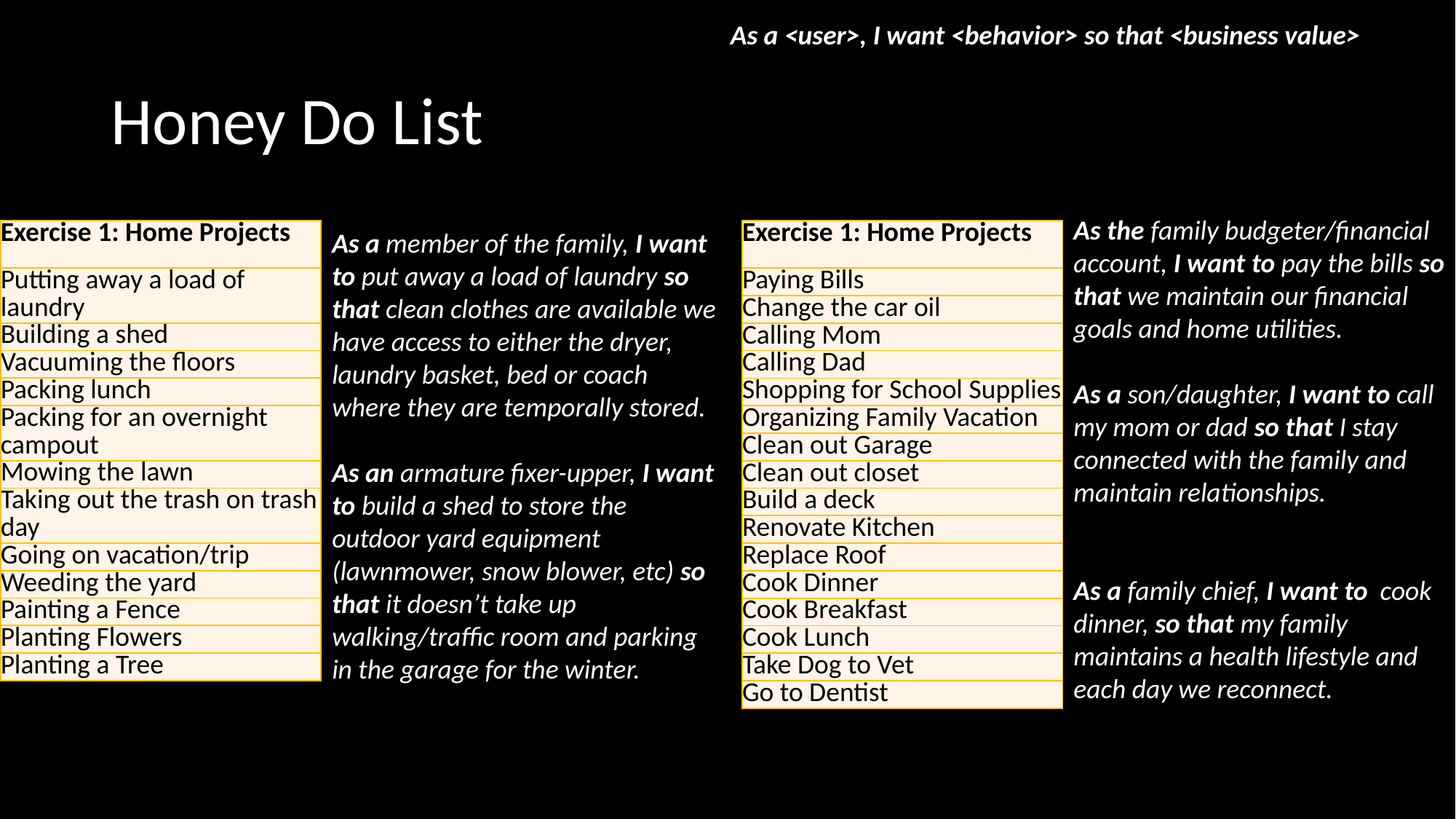

As a <user>, I want <behavior> so that <business value>
# Honey Do List
As the family budgeter/financial account, I want to pay the bills so that we maintain our financial goals and home utilities.

As a son/daughter, I want to call my mom or dad so that I stay connected with the family and maintain relationships.

As a family chief, I want to  cook dinner, so that my family maintains a health lifestyle and each day we reconnect.
| Exercise 1: Home Projects |
| --- |
| Putting away a load of laundry |
| Building a shed |
| Vacuuming the floors |
| Packing lunch |
| Packing for an overnight campout |
| Mowing the lawn |
| Taking out the trash on trash day |
| Going on vacation/trip |
| Weeding the yard |
| Painting a Fence |
| Planting Flowers |
| Planting a Tree |
As a member of the family, I want to put away a load of laundry so that clean clothes are available we have access to either the dryer, laundry basket, bed or coach where they are temporally stored.

As an armature fixer-upper, I want to build a shed to store the outdoor yard equipment (lawnmower, snow blower, etc) so that it doesn’t take up walking/traffic room and parking in the garage for the winter.
| Exercise 1: Home Projects |
| --- |
| Paying Bills |
| Change the car oil |
| Calling Mom |
| Calling Dad |
| Shopping for School Supplies |
| Organizing Family Vacation |
| Clean out Garage |
| Clean out closet |
| Build a deck |
| Renovate Kitchen |
| Replace Roof |
| Cook Dinner |
| Cook Breakfast |
| Cook Lunch |
| Take Dog to Vet |
| Go to Dentist |